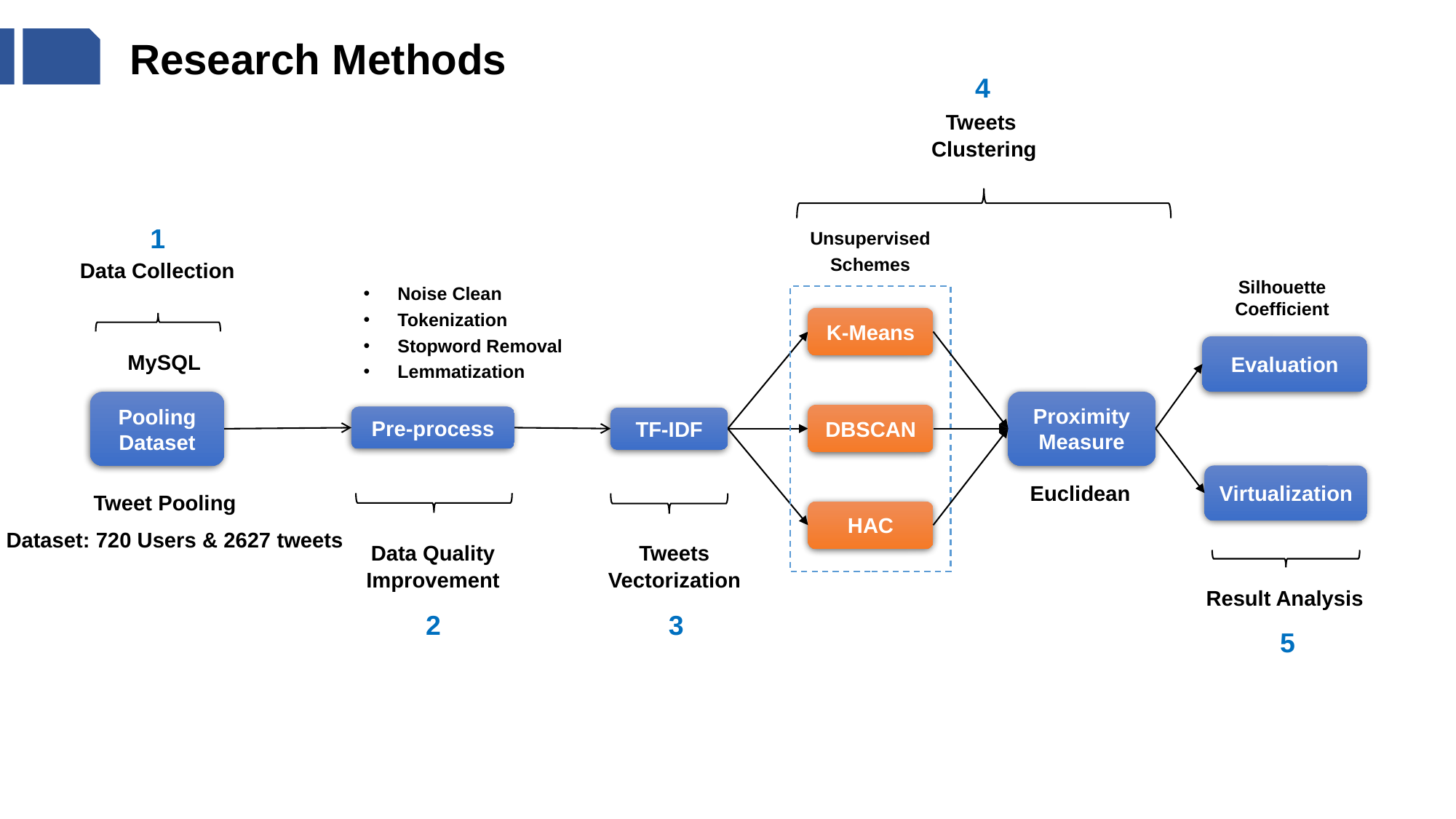

Research Methods

4
Tweets
Clustering
1
Unsupervised
Schemes

Data Collection

Silhouette
Coefficient
Noise Clean
Tokenization
Stopword Removal
Lemmatization

K-Means
Evaluation
MySQL
Proximity Measure
Pooling Dataset
DBSCAN
Pre-process
TF-IDF

Virtualization
Euclidean
Tweet Pooling

HAC
Dataset: 720 Users & 2627 tweets
Data Quality
Improvement
Tweets
Vectorization
Result Analysis
2
3
5